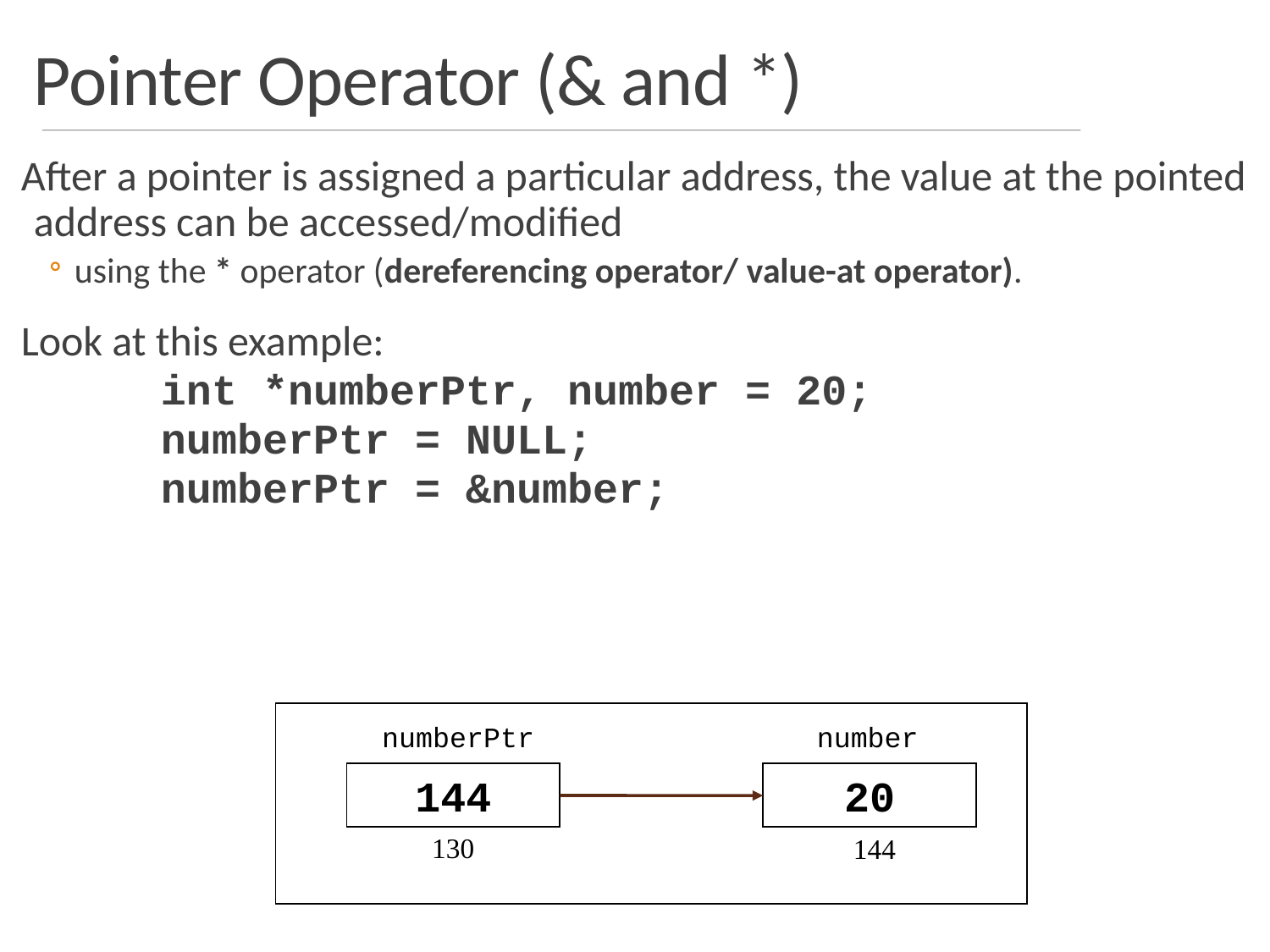

Pointer Operator (& and *)
After a pointer is assigned a particular address, the value at the pointed address can be accessed/modified
using the * operator (dereferencing operator/ value-at operator).
Look at this example:
		int *numberPtr, number = 20;
		numberPtr = NULL;
		numberPtr = &number;

numberPtr
number
144
20
130
144